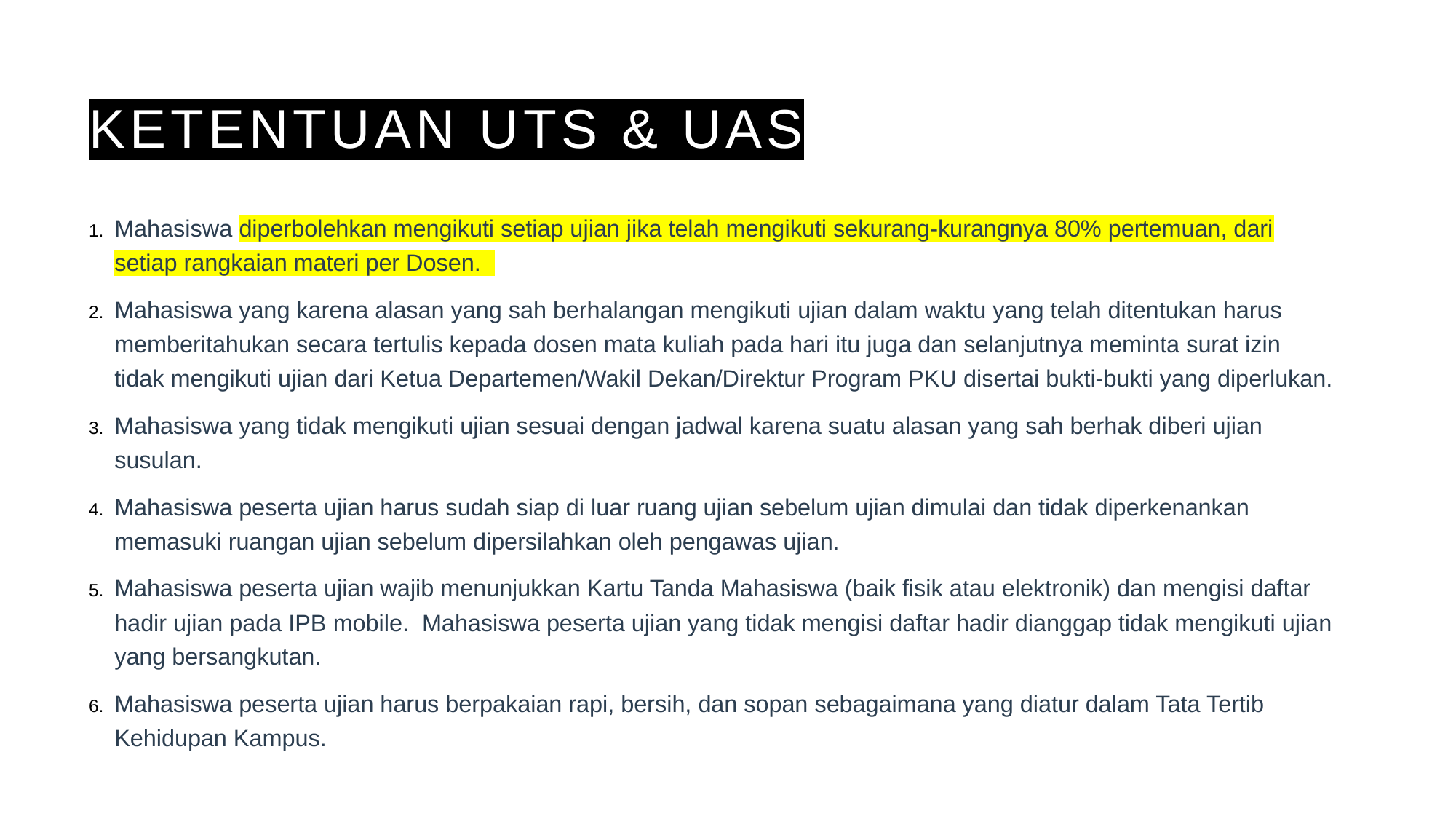

# Ketentuan UTS & UAS
Mahasiswa diperbolehkan mengikuti setiap ujian jika telah mengikuti sekurang-kurangnya 80% pertemuan, dari setiap rangkaian materi per Dosen.
Mahasiswa yang karena alasan yang sah berhalangan mengikuti ujian dalam waktu yang telah ditentukan harus memberitahukan secara tertulis kepada dosen mata kuliah pada hari itu juga dan selanjutnya meminta surat izin tidak mengikuti ujian dari Ketua Departemen/Wakil Dekan/Direktur Program PKU disertai bukti-bukti yang diperlukan.
Mahasiswa yang tidak mengikuti ujian sesuai dengan jadwal karena suatu alasan yang sah berhak diberi ujian susulan.
Mahasiswa peserta ujian harus sudah siap di luar ruang ujian sebelum ujian dimulai dan tidak diperkenankan memasuki ruangan ujian sebelum dipersilahkan oleh pengawas ujian.
Mahasiswa peserta ujian wajib menunjukkan Kartu Tanda Mahasiswa (baik fisik atau elektronik) dan mengisi daftar hadir ujian pada IPB mobile.  Mahasiswa peserta ujian yang tidak mengisi daftar hadir dianggap tidak mengikuti ujian yang bersangkutan.
Mahasiswa peserta ujian harus berpakaian rapi, bersih, dan sopan sebagaimana yang diatur dalam Tata Tertib Kehidupan Kampus.